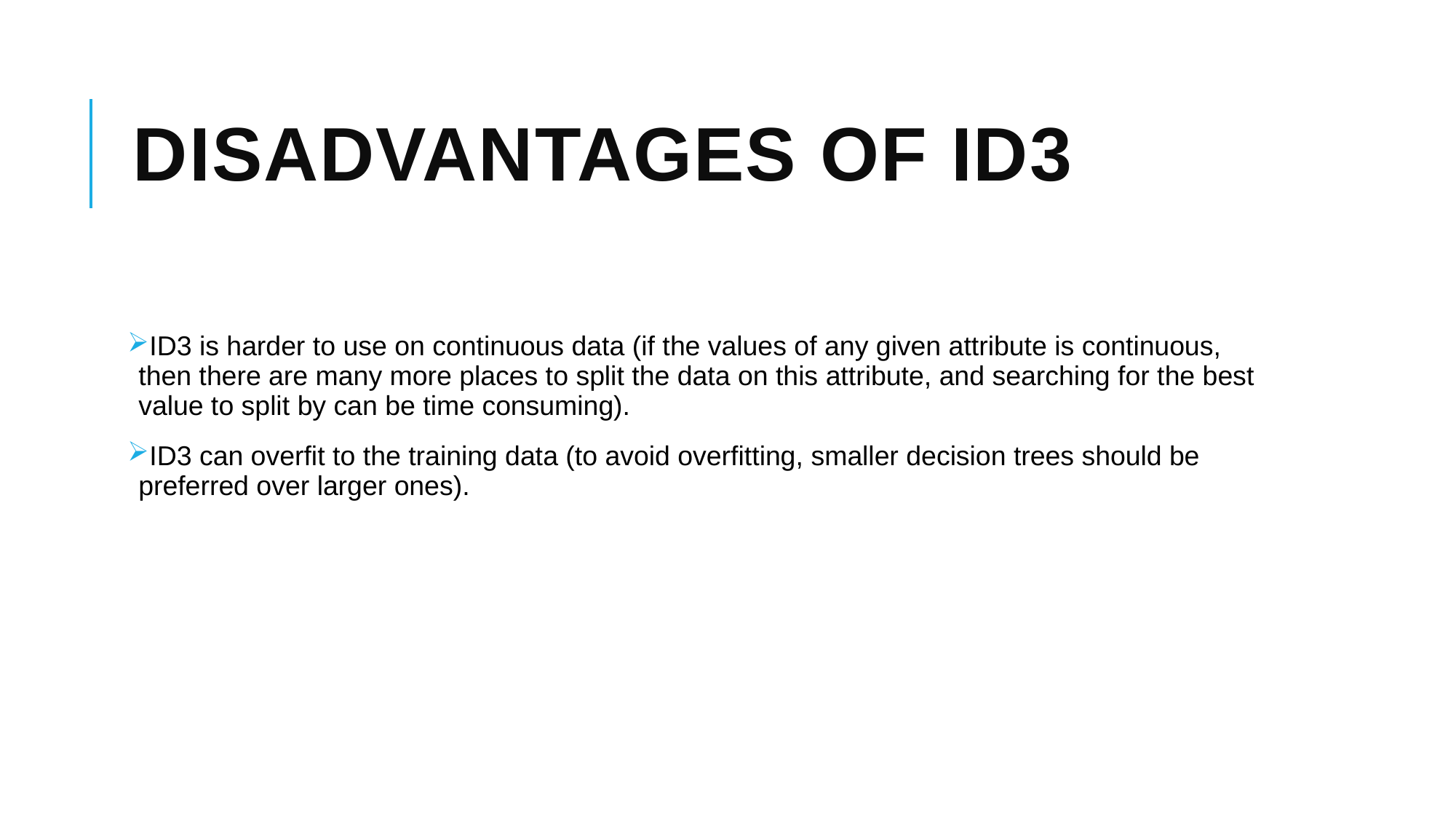

# Disadvantages of ID3

ID3 is harder to use on continuous data (if the values of any given attribute is continuous, then there are many more places to split the data on this attribute, and searching for the best value to split by can be time consuming).
ID3 can overfit to the training data (to avoid overfitting, smaller decision trees should be preferred over larger ones).